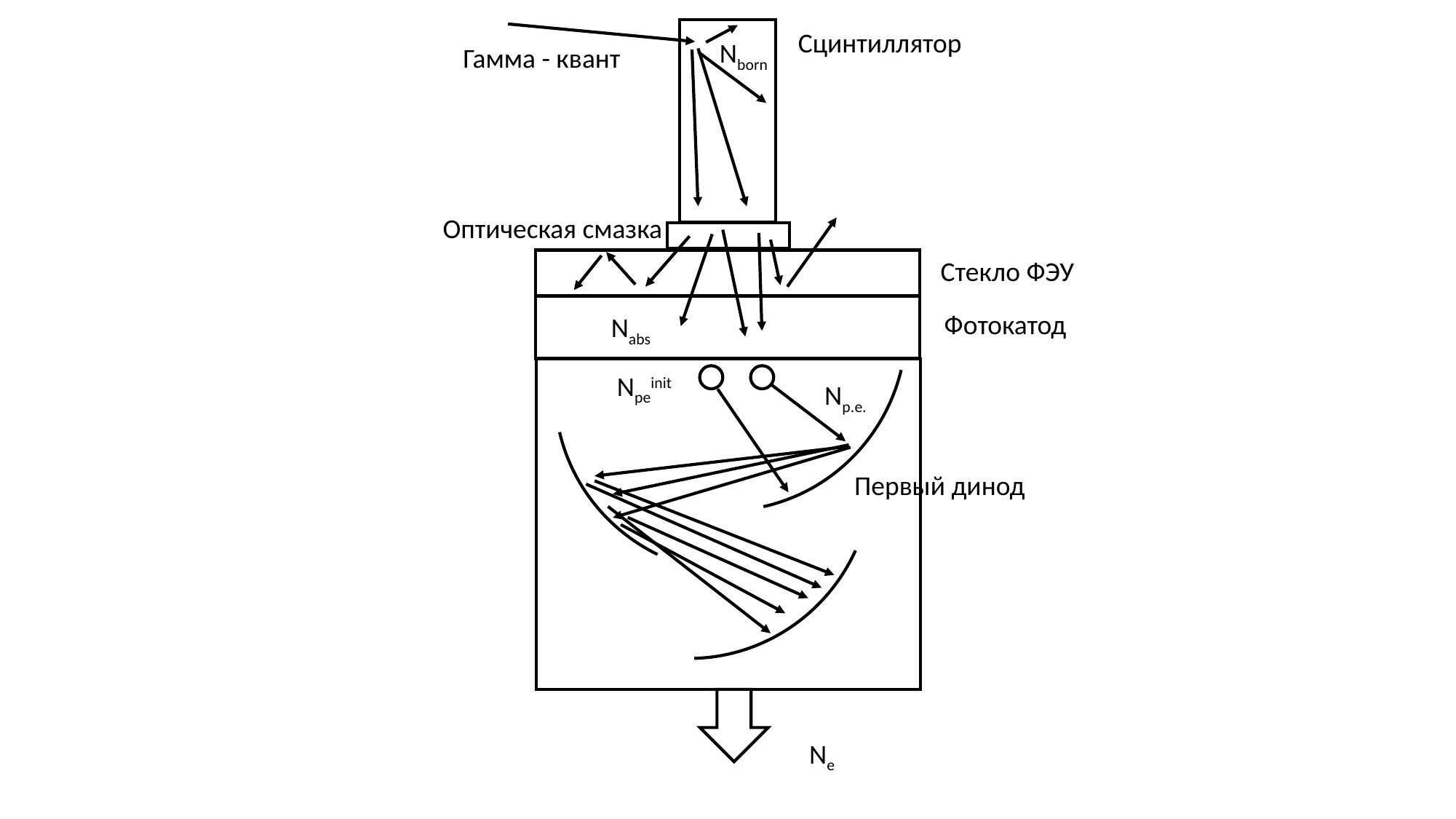

Сцинтиллятор
Nborn
Гамма - квант

Оптическая смазка

Стекло ФЭУ

Фотокатод
Nabs

Npeinit

Np.e.
Первый динод

Ne